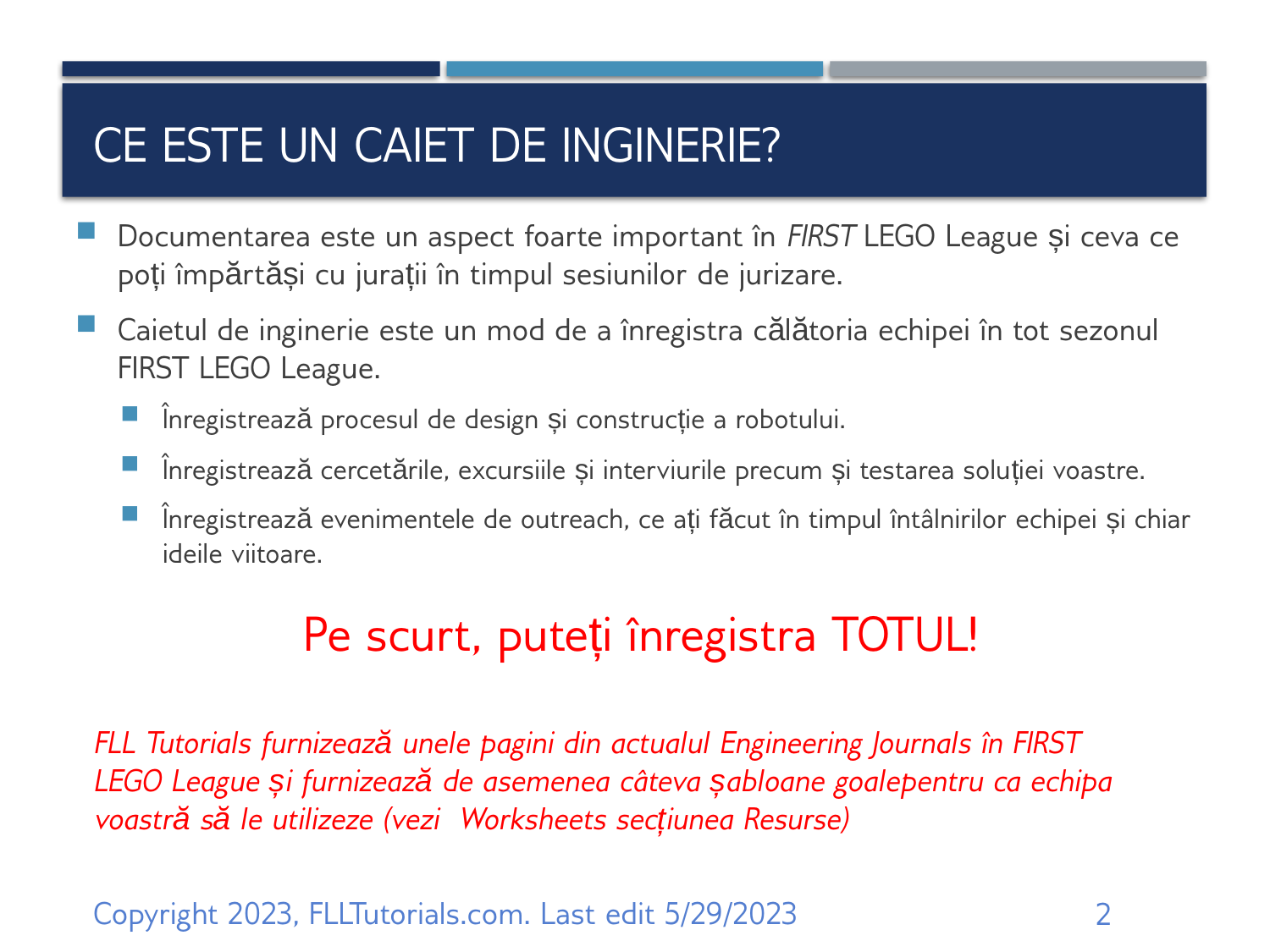

# Ce este un caiet de inginerie?
Documentarea este un aspect foarte important în FIRST LEGO League și ceva ce poți împărtăși cu jurații în timpul sesiunilor de jurizare.
Caietul de inginerie este un mod de a înregistra călătoria echipei în tot sezonul FIRST LEGO League.
Înregistrează procesul de design și construcție a robotului.
Înregistrează cercetările, excursiile și interviurile precum și testarea soluției voastre.
Înregistrează evenimentele de outreach, ce ați făcut în timpul întâlnirilor echipei și chiar ideile viitoare.
Pe scurt, puteți înregistra TOTUL!
FLL Tutorials furnizează unele pagini din actualul Engineering Journals în FIRST LEGO League și furnizează de asemenea câteva șabloane goalepentru ca echipa voastră să le utilizeze (vezi  Worksheets secțiunea Resurse)
Copyright 2023, FLLTutorials.com. Last edit 5/29/2023
2